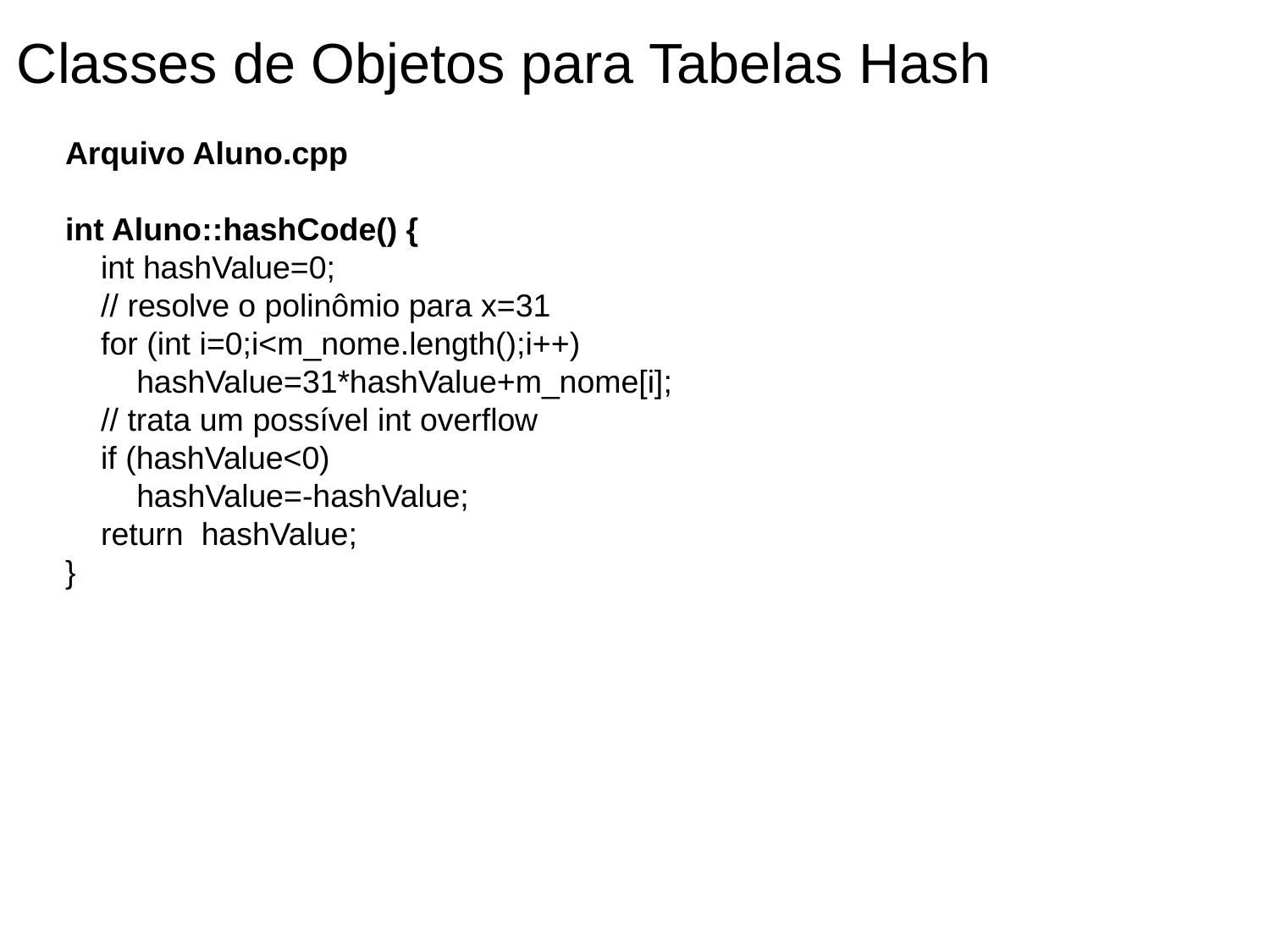

Classes de Objetos para Tabelas Hash
Arquivo Aluno.cpp

int Aluno::hashCode() {
    int hashValue=0;
    // resolve o polinômio para x=31
    for (int i=0;i<m_nome.length();i++)
        hashValue=31*hashValue+m_nome[i];
    // trata um possível int overflow
    if (hashValue<0)
        hashValue=-hashValue;
    return  hashValue;
}